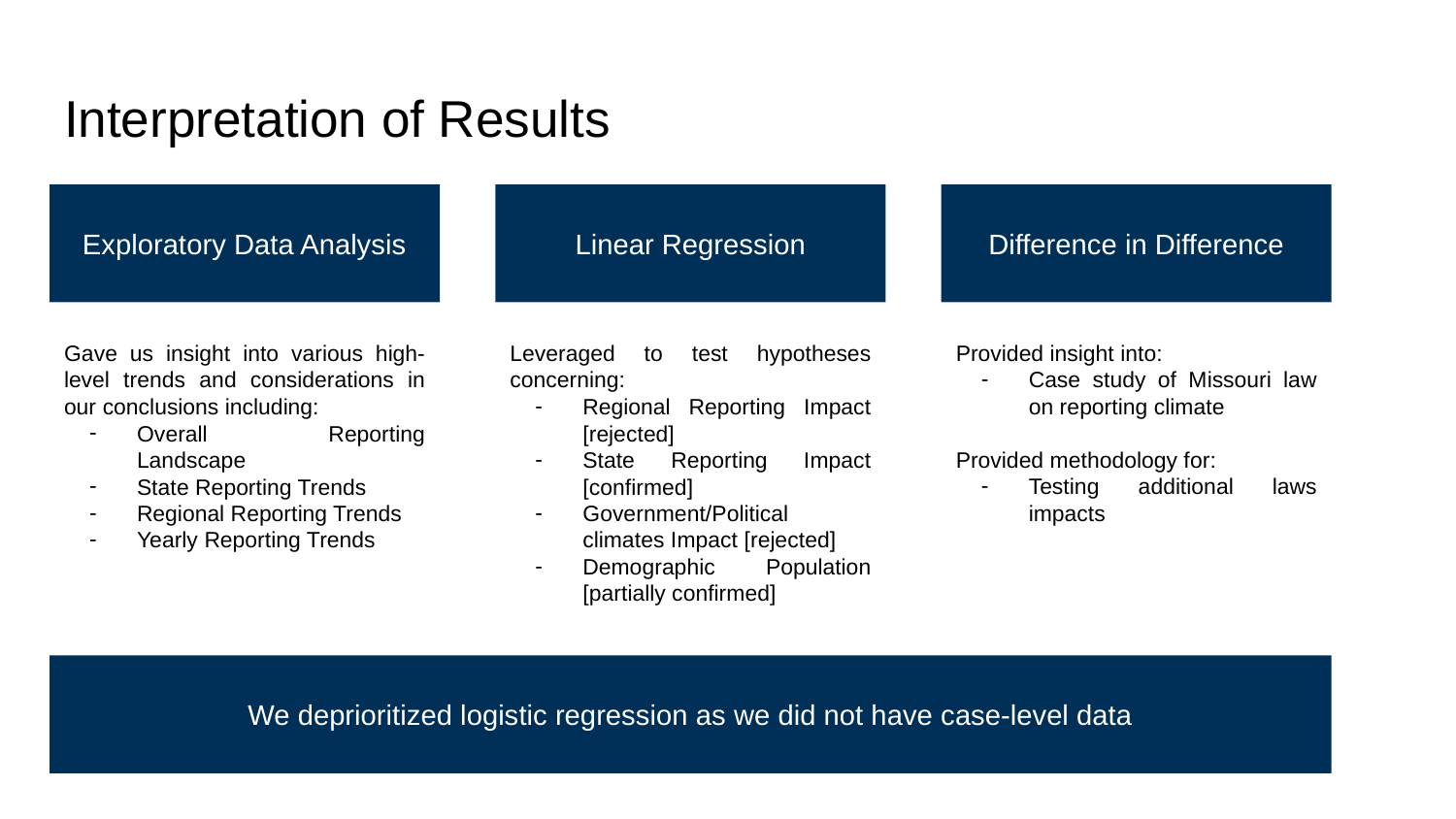

# Interpretation of Results
Exploratory Data Analysis
Linear Regression
Difference in Difference
Gave us insight into various high-level trends and considerations in our conclusions including:
Overall Reporting Landscape
State Reporting Trends
Regional Reporting Trends
Yearly Reporting Trends
Leveraged to test hypotheses concerning:
Regional Reporting Impact [rejected]
State Reporting Impact [confirmed]
Government/Political climates Impact [rejected]
Demographic Population [partially confirmed]
Provided insight into:
Case study of Missouri law on reporting climate

Provided methodology for:
Testing additional laws impacts
We deprioritized logistic regression as we did not have case-level data